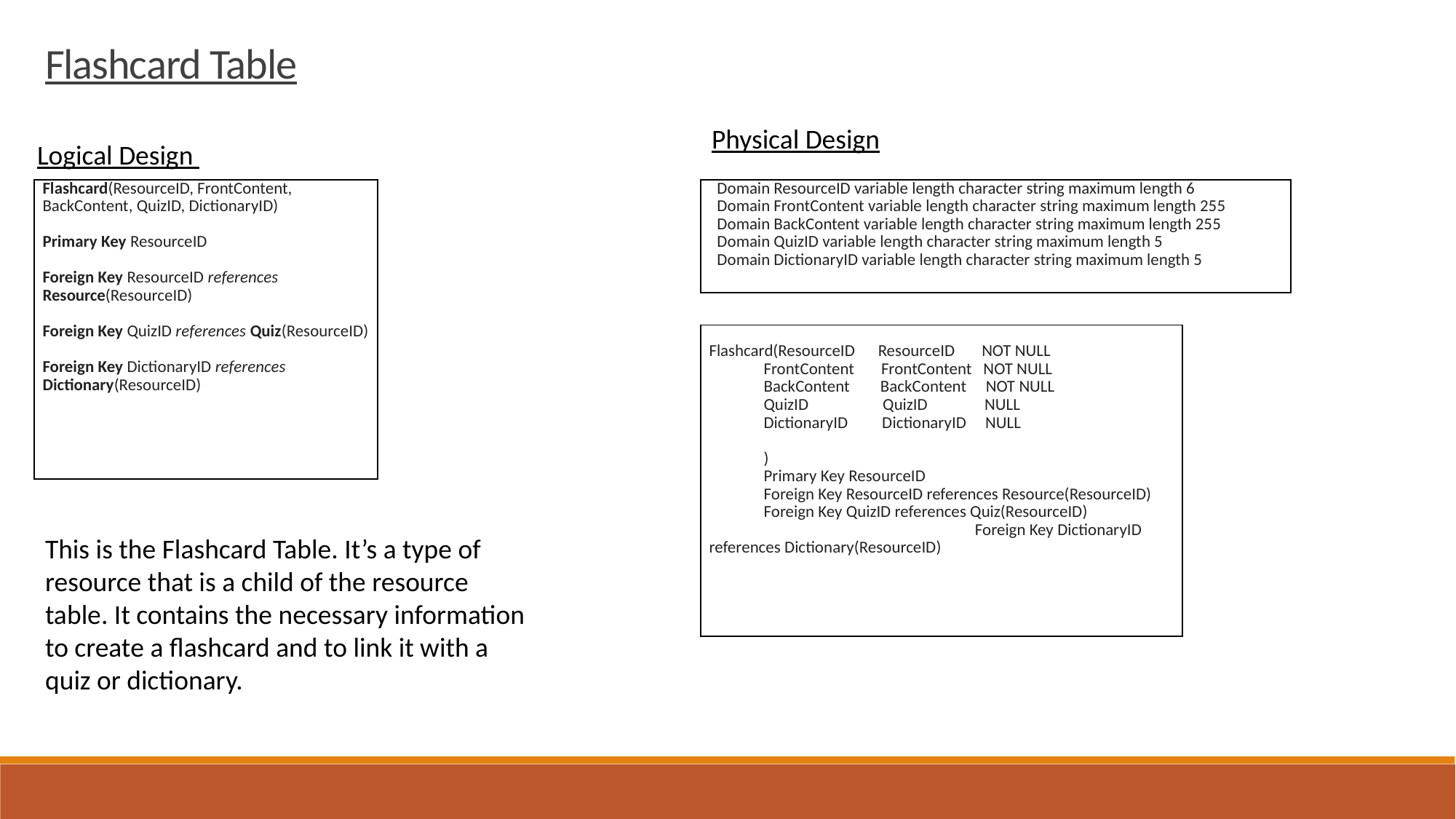

Flashcard Table
Physical Design
Logical Design
| Domain ResourceID variable length character string maximum length 6 Domain FrontContent variable length character string maximum length 255 Domain BackContent variable length character string maximum length 255 Domain QuizID variable length character string maximum length 5 Domain DictionaryID variable length character string maximum length 5 |
| --- |
| Flashcard(ResourceID, FrontContent, BackContent, QuizID, DictionaryID)   Primary Key ResourceID   Foreign Key ResourceID references Resource(ResourceID) Foreign Key QuizID references Quiz(ResourceID) Foreign Key DictionaryID references Dictionary(ResourceID) |
| --- |
| Flashcard(ResourceID      ResourceID       NOT NULL FrontContent       FrontContent   NOT NULL BackContent        BackContent     NOT NULL QuizID QuizID NULL DictionaryID DictionaryID NULL ) Primary Key ResourceID Foreign Key ResourceID references Resource(ResourceID) Foreign Key QuizID references Quiz(ResourceID) Foreign Key DictionaryID references Dictionary(ResourceID) |
| --- |
This is the Flashcard Table. It’s a type of resource that is a child of the resource table. It contains the necessary information to create a flashcard and to link it with a quiz or dictionary.